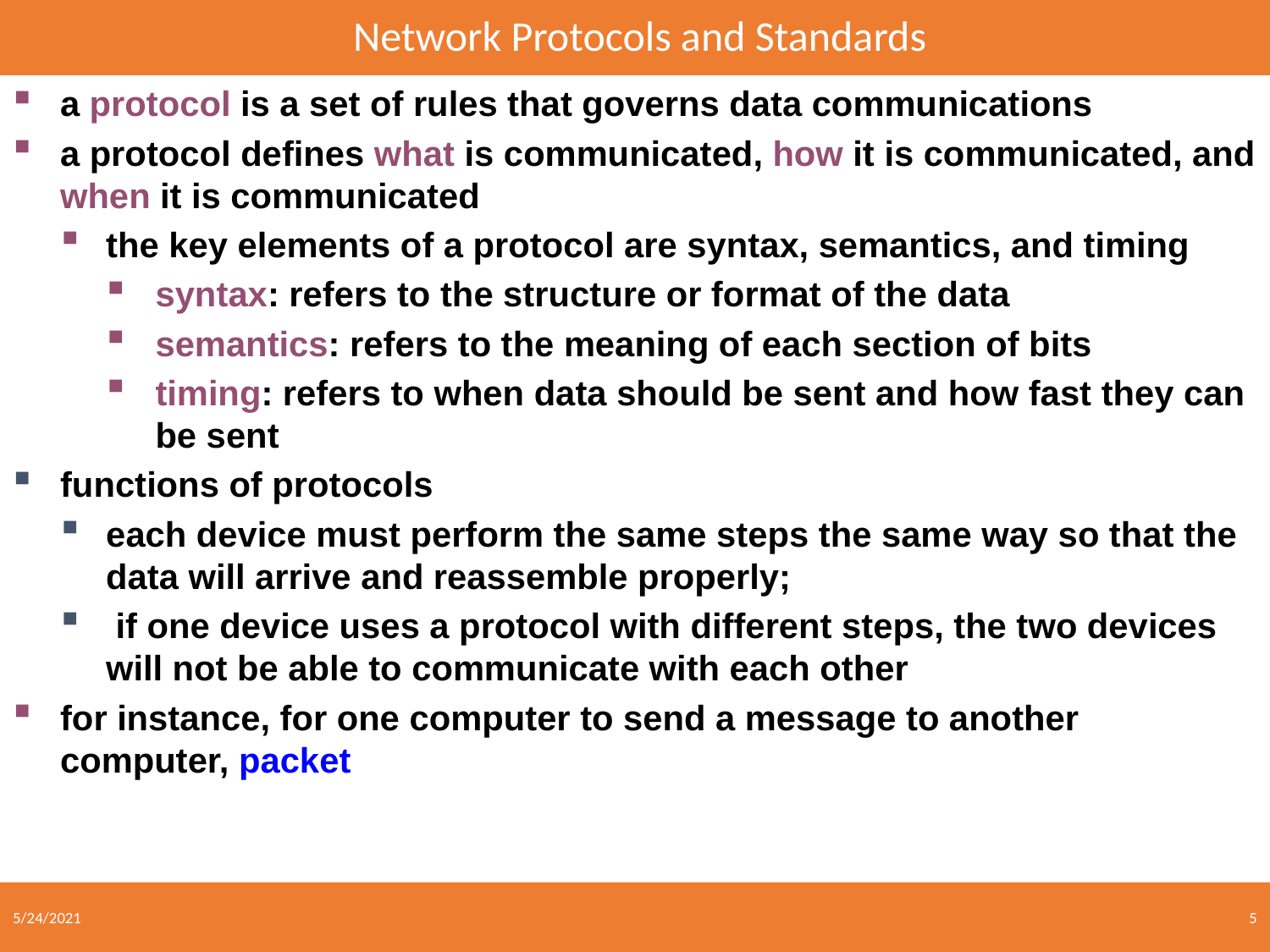

# Network Protocols and Standards
a protocol is a set of rules that governs data communications
a protocol defines what is communicated, how it is communicated, and when it is communicated
the key elements of a protocol are syntax, semantics, and timing
syntax: refers to the structure or format of the data
semantics: refers to the meaning of each section of bits
timing: refers to when data should be sent and how fast they can be sent
functions of protocols
each device must perform the same steps the same way so that the data will arrive and reassemble properly;
 if one device uses a protocol with different steps, the two devices will not be able to communicate with each other
for instance, for one computer to send a message to another computer, packet
5/24/2021
5